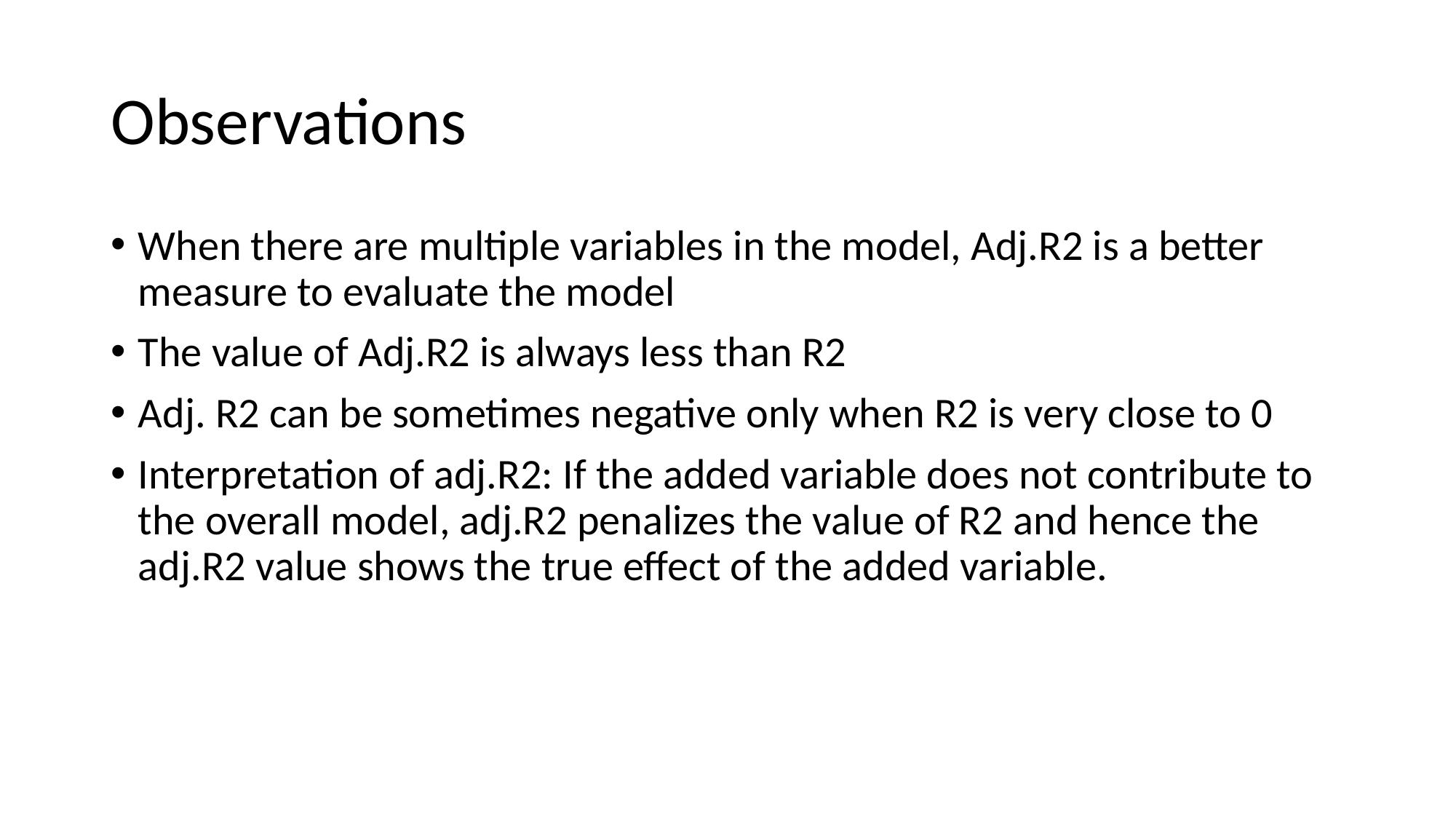

# Observations
When there are multiple variables in the model, Adj.R2 is a better measure to evaluate the model
The value of Adj.R2 is always less than R2
Adj. R2 can be sometimes negative only when R2 is very close to 0
Interpretation of adj.R2: If the added variable does not contribute to the overall model, adj.R2 penalizes the value of R2 and hence the adj.R2 value shows the true effect of the added variable.